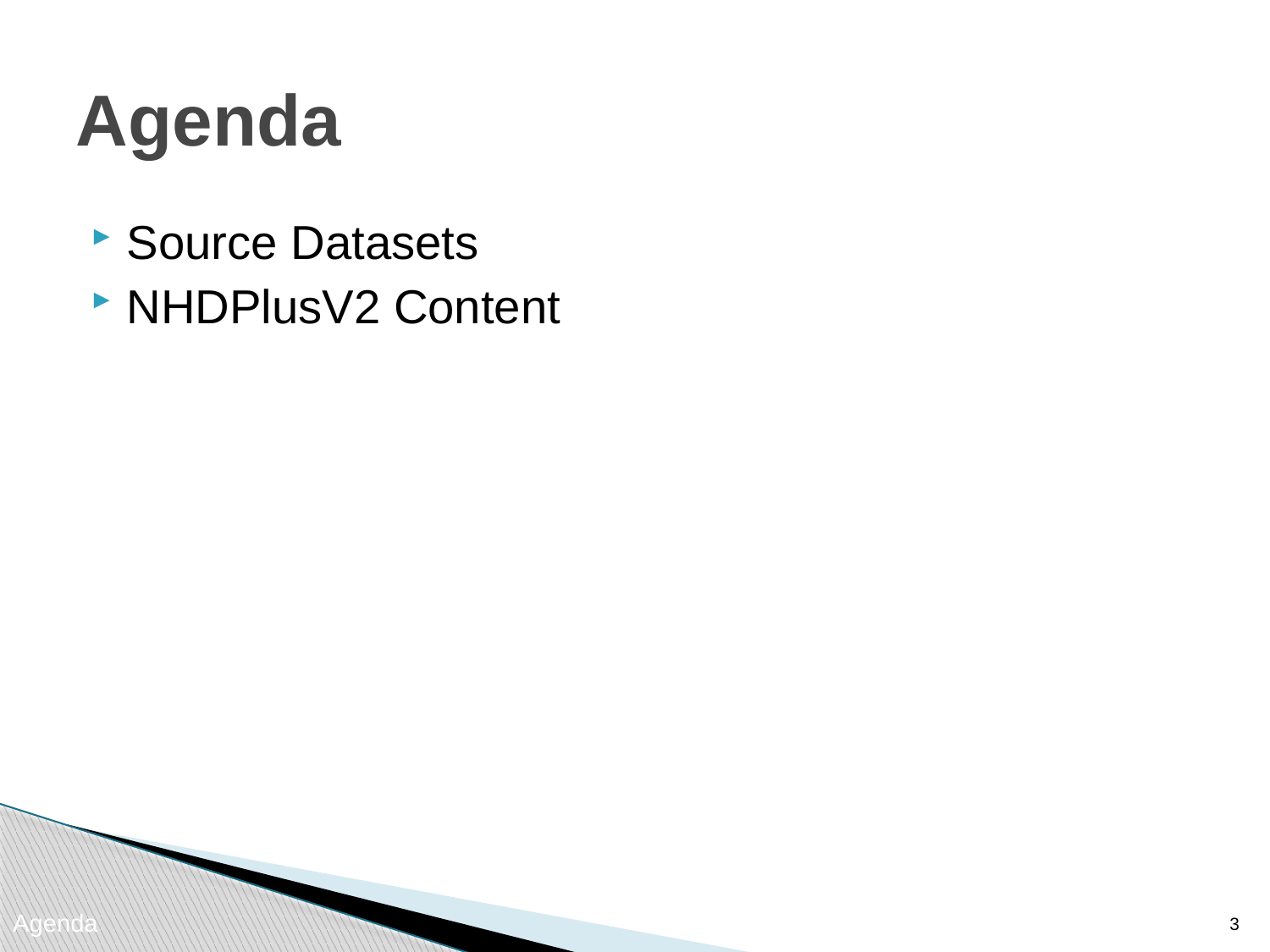

# Agenda
Source Datasets
NHDPlusV2 Content

3
Agenda